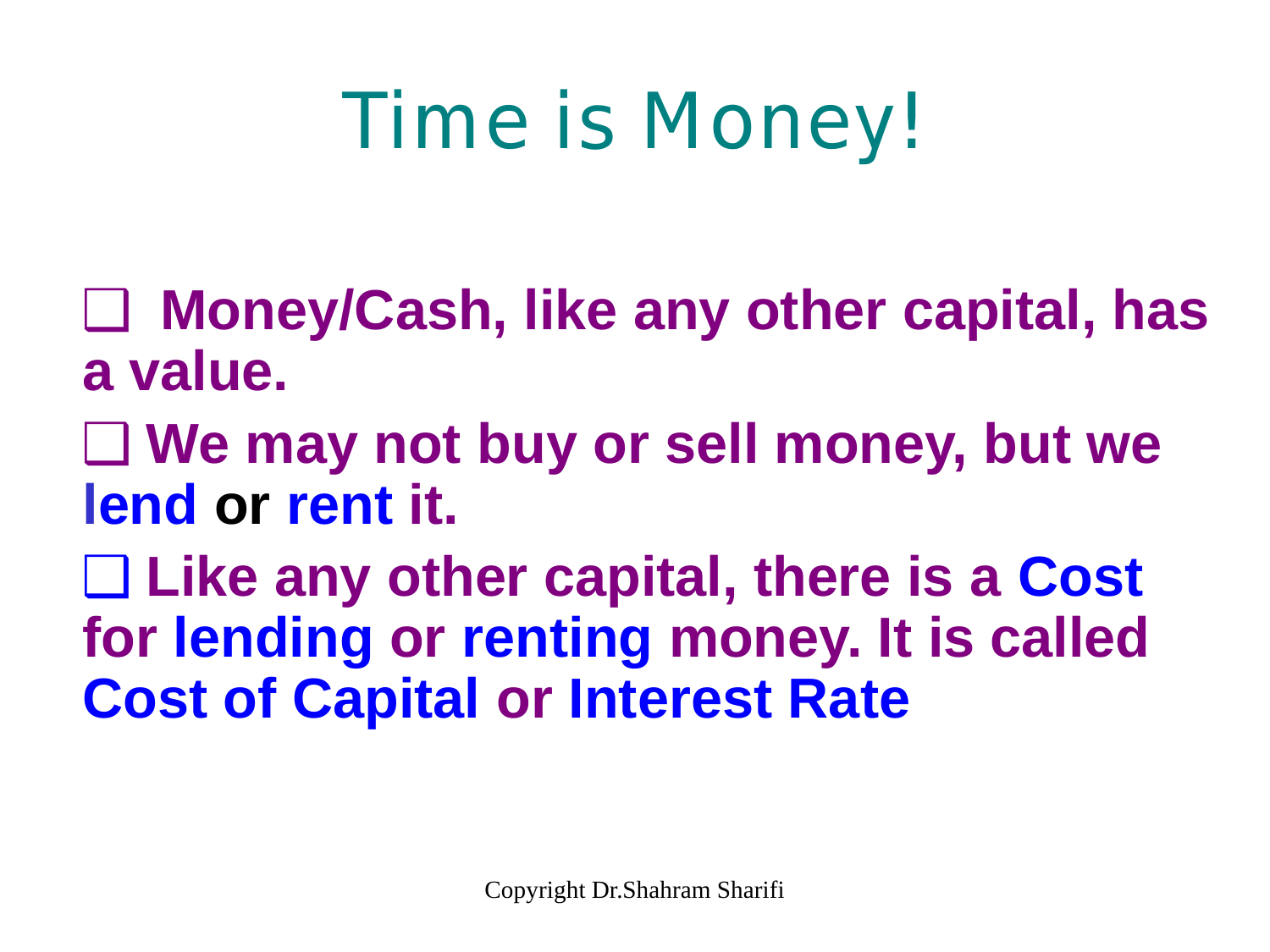

# Time is Money!
❑  Money/Cash, like any other capital, has a value.
❑ We may not buy or sell money, but we lend or rent it.
❑ Like any other capital, there is a Cost for lending or renting money. It is called Cost of Capital or Interest Rate

Copyright Dr.Shahram Sharifi